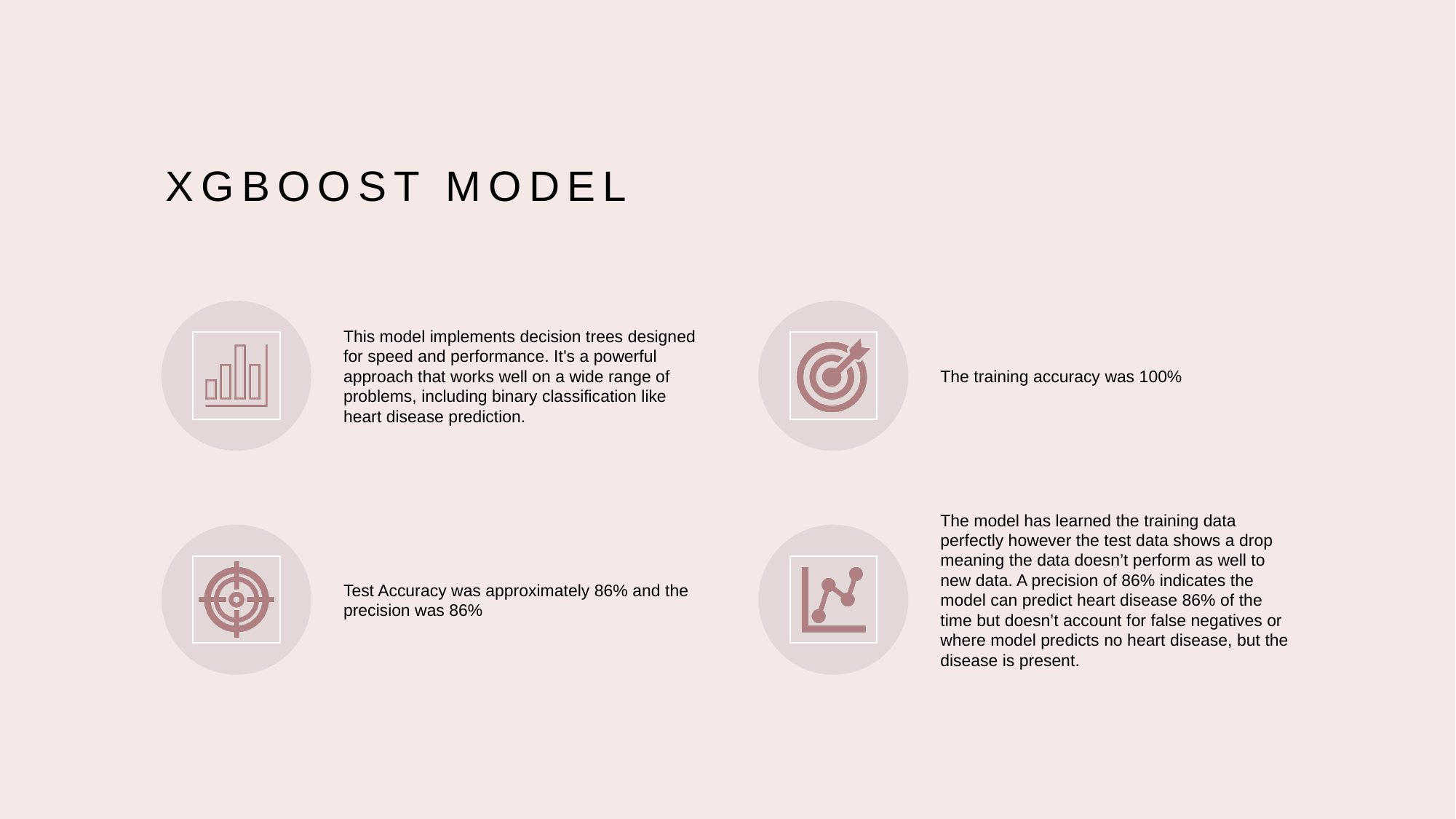

# XGBoost Model
This model implements decision trees designed for speed and performance. It's a powerful approach that works well on a wide range of problems, including binary classification like heart disease prediction.
The training accuracy was 100%
Test Accuracy was approximately 86% and the precision was 86%
The model has learned the training data perfectly however the test data shows a drop meaning the data doesn’t perform as well to new data. A precision of 86% indicates the model can predict heart disease 86% of the time but doesn’t account for false negatives or where model predicts no heart disease, but the disease is present.